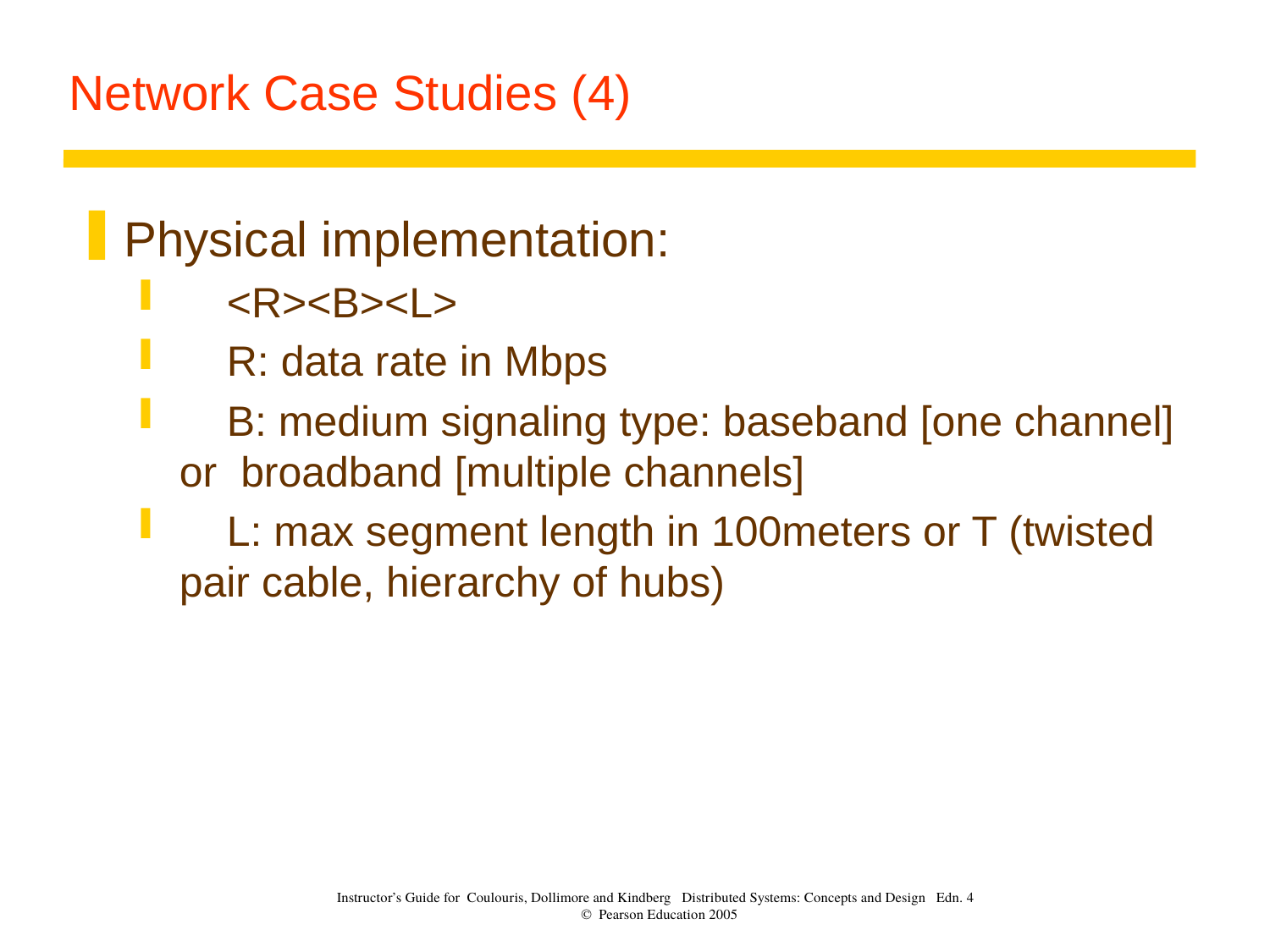

# Network Case Studies (4)
Physical implementation:
    <R><B><L>
    R: data rate in Mbps
    B: medium signaling type: baseband [one channel] or  broadband [multiple channels]
    L: max segment length in 100meters or T (twisted pair cable, hierarchy of hubs)
Instructor’s Guide for  Coulouris, Dollimore and Kindberg   Distributed Systems: Concepts and Design   Edn. 4
©  Pearson Education 2005